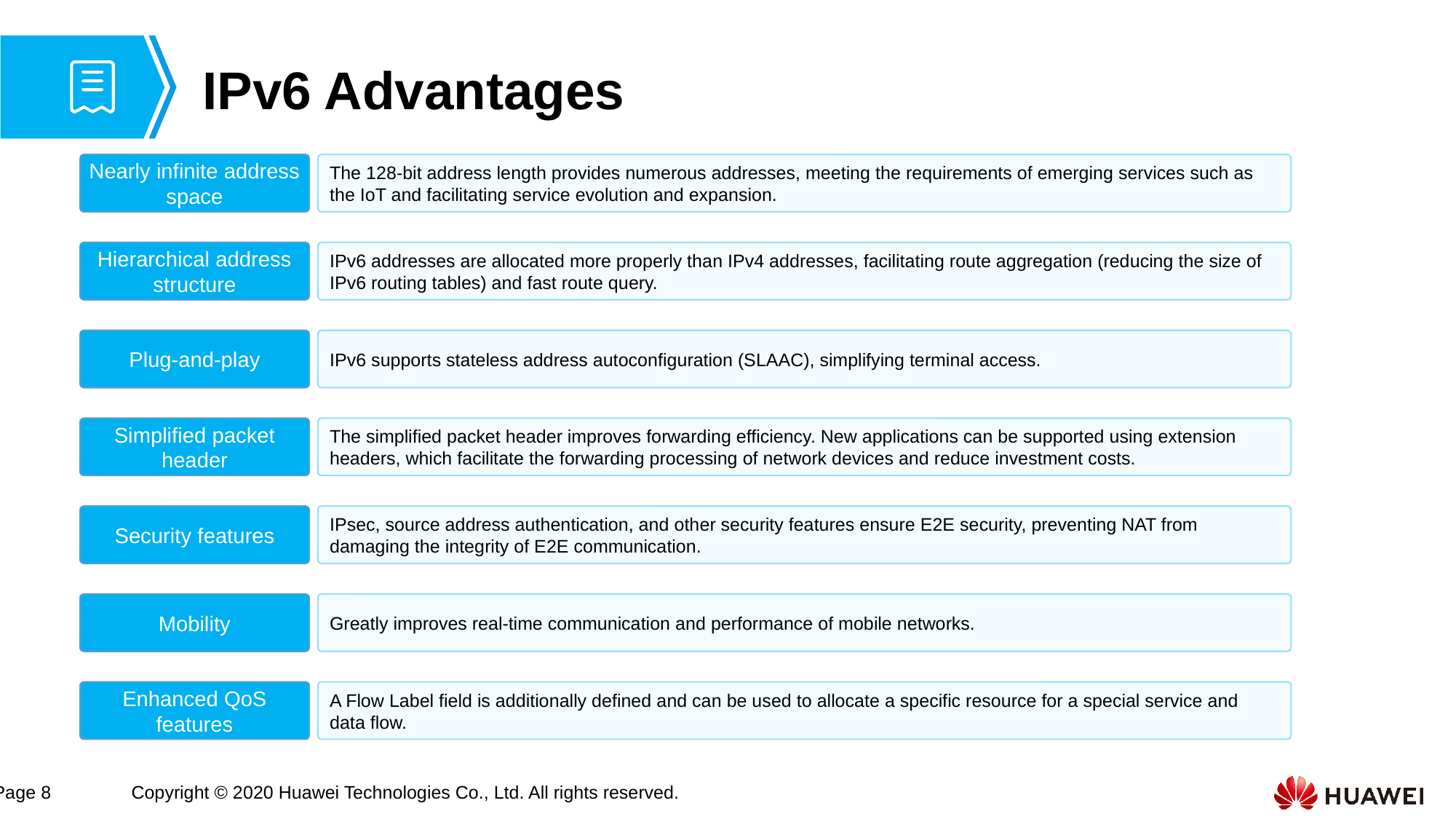

# IPv6 Advantages
Nearly infinite address space
The 128-bit address length provides numerous addresses, meeting the requirements of emerging services such as the IoT and facilitating service evolution and expansion.
Hierarchical address structure
IPv6 addresses are allocated more properly than IPv4 addresses, facilitating route aggregation (reducing the size of IPv6 routing tables) and fast route query.
Plug-and-play
IPv6 supports stateless address autoconfiguration (SLAAC), simplifying terminal access.
Simplified packet header
The simplified packet header improves forwarding efficiency. New applications can be supported using extension headers, which facilitate the forwarding processing of network devices and reduce investment costs.
Security features
IPsec, source address authentication, and other security features ensure E2E security, preventing NAT from damaging the integrity of E2E communication.
Mobility
Greatly improves real-time communication and performance of mobile networks.
Enhanced QoS features
A Flow Label field is additionally defined and can be used to allocate a specific resource for a special service and data flow.